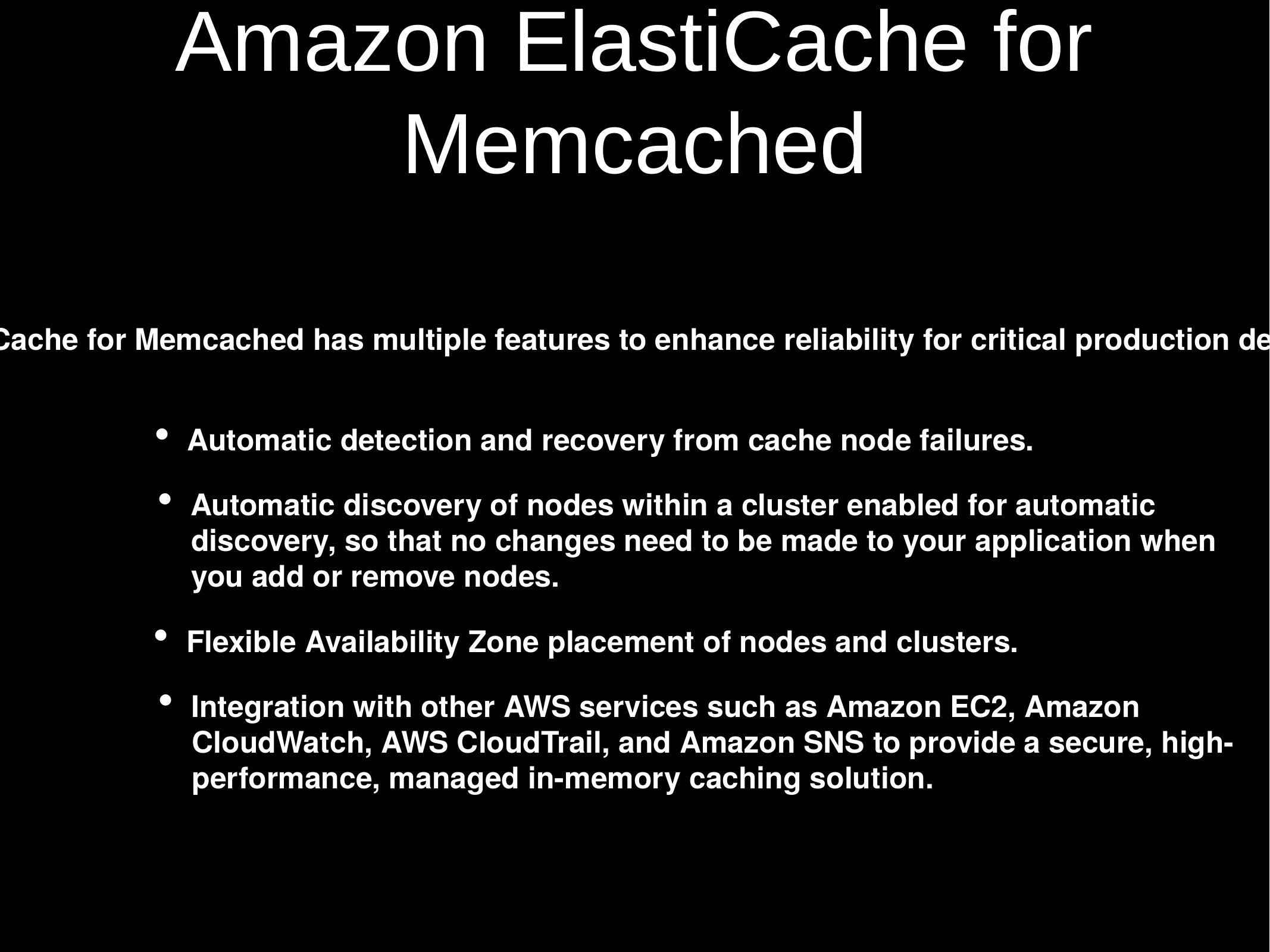

Amazon ElastiCache for Memcached
ElastiCache for Memcached has multiple features to enhance reliability for critical production deployments:
Automatic detection and recovery from cache node failures.
Automatic discovery of nodes within a cluster enabled for automatic
    discovery, so that no changes need to be made to your application when
    you add or remove nodes.
Flexible Availability Zone placement of nodes and clusters.
Integration with other AWS services such as Amazon EC2, Amazon
    CloudWatch, AWS CloudTrail, and Amazon SNS to provide a secure, high-
    performance, managed in-memory caching solution.